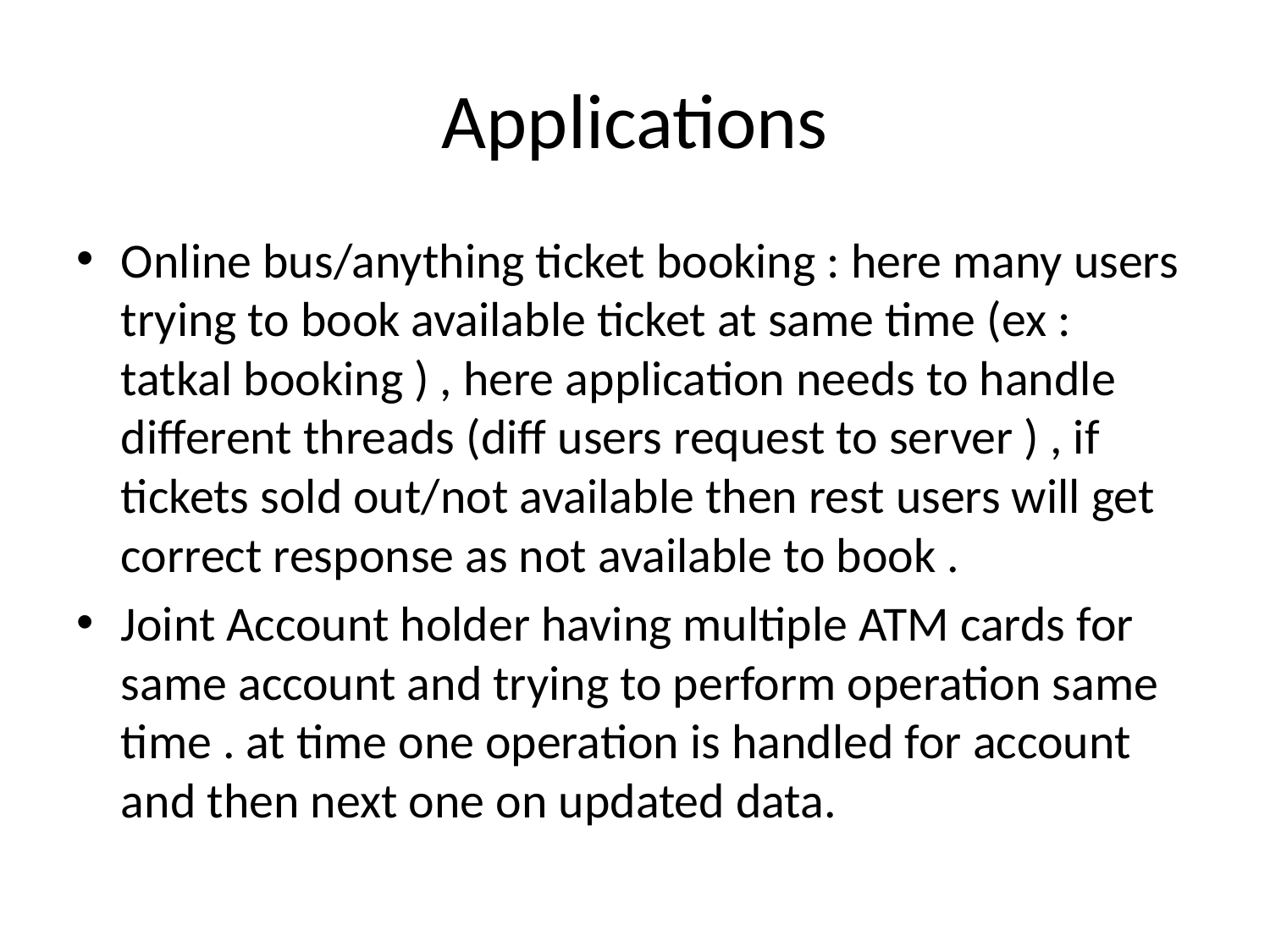

# Applications
Online bus/anything ticket booking : here many users trying to book available ticket at same time (ex : tatkal booking ) , here application needs to handle different threads (diff users request to server ) , if tickets sold out/not available then rest users will get correct response as not available to book .
Joint Account holder having multiple ATM cards for same account and trying to perform operation same time . at time one operation is handled for account and then next one on updated data.